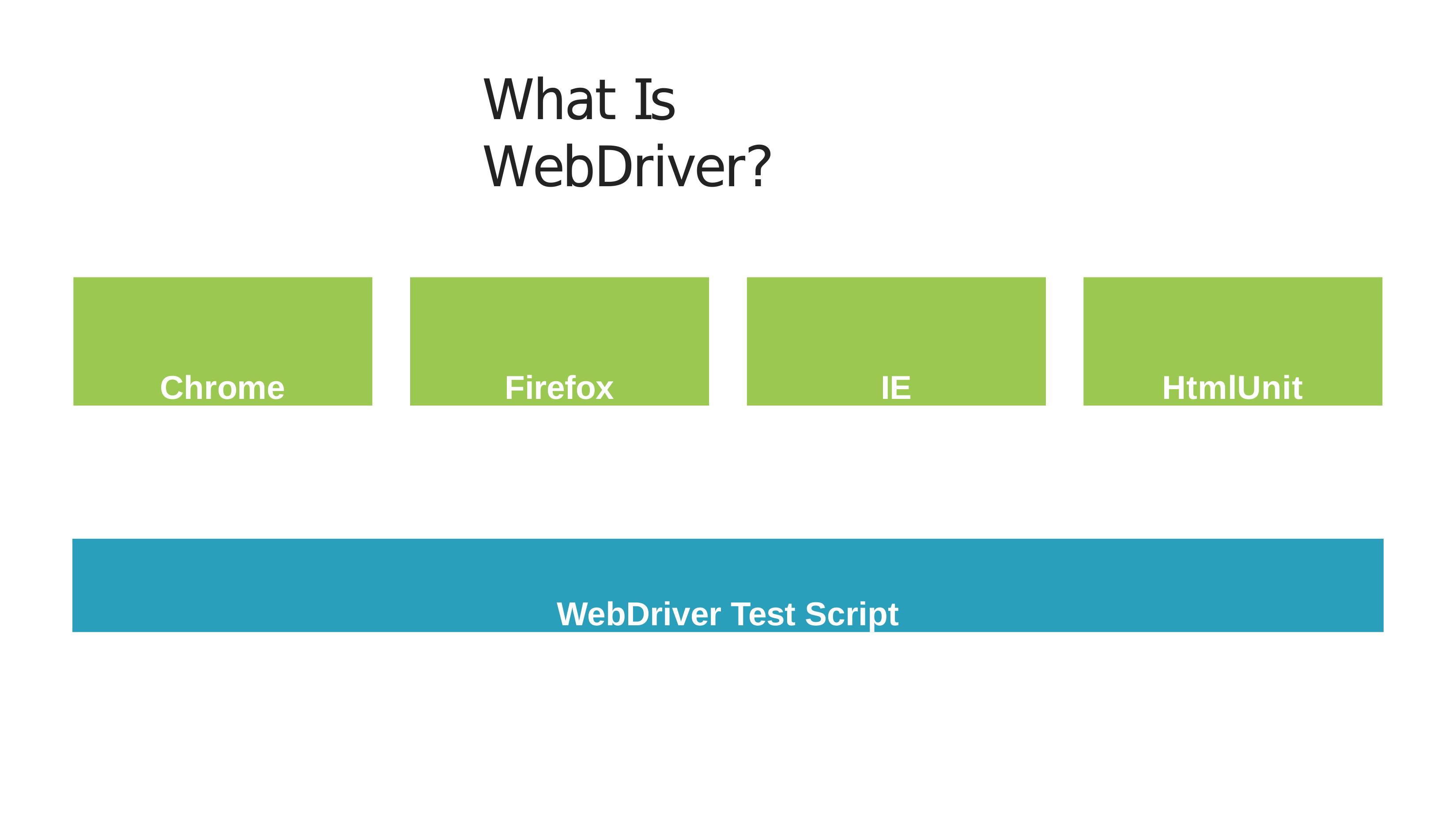

# What Is WebDriver?

Chrome

Firefox

IE

HtmlUnit

WebDriver Test Script
2